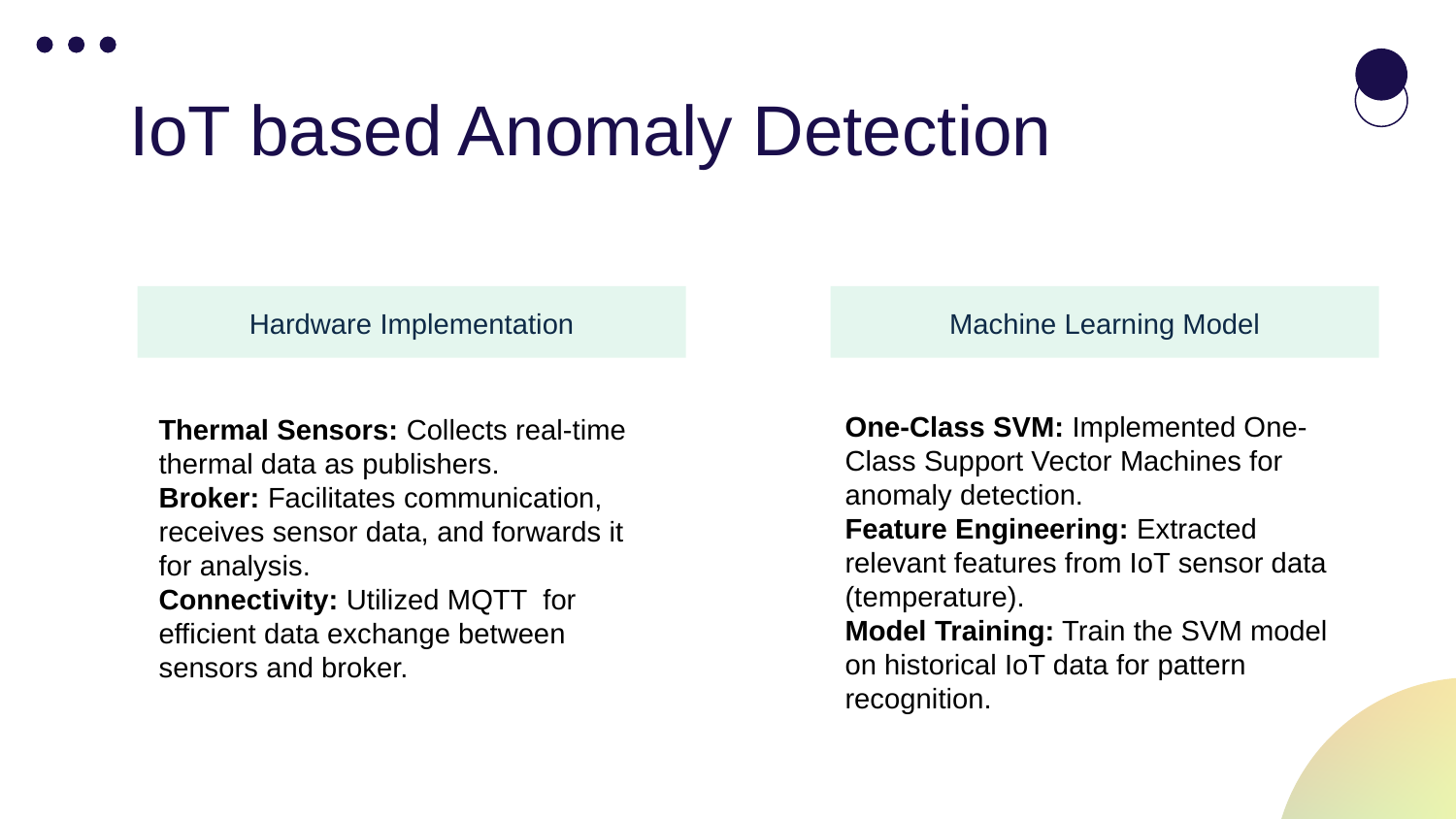

# IoT based Anomaly Detection
Hardware Implementation
Machine Learning Model
One-Class SVM: Implemented One-Class Support Vector Machines for anomaly detection.
Feature Engineering: Extracted relevant features from IoT sensor data (temperature).
Model Training: Train the SVM model on historical IoT data for pattern recognition.

Thermal Sensors: Collects real-time thermal data as publishers.
Broker: Facilitates communication, receives sensor data, and forwards it for analysis.
Connectivity: Utilized MQTT  for efficient data exchange between sensors and broker.